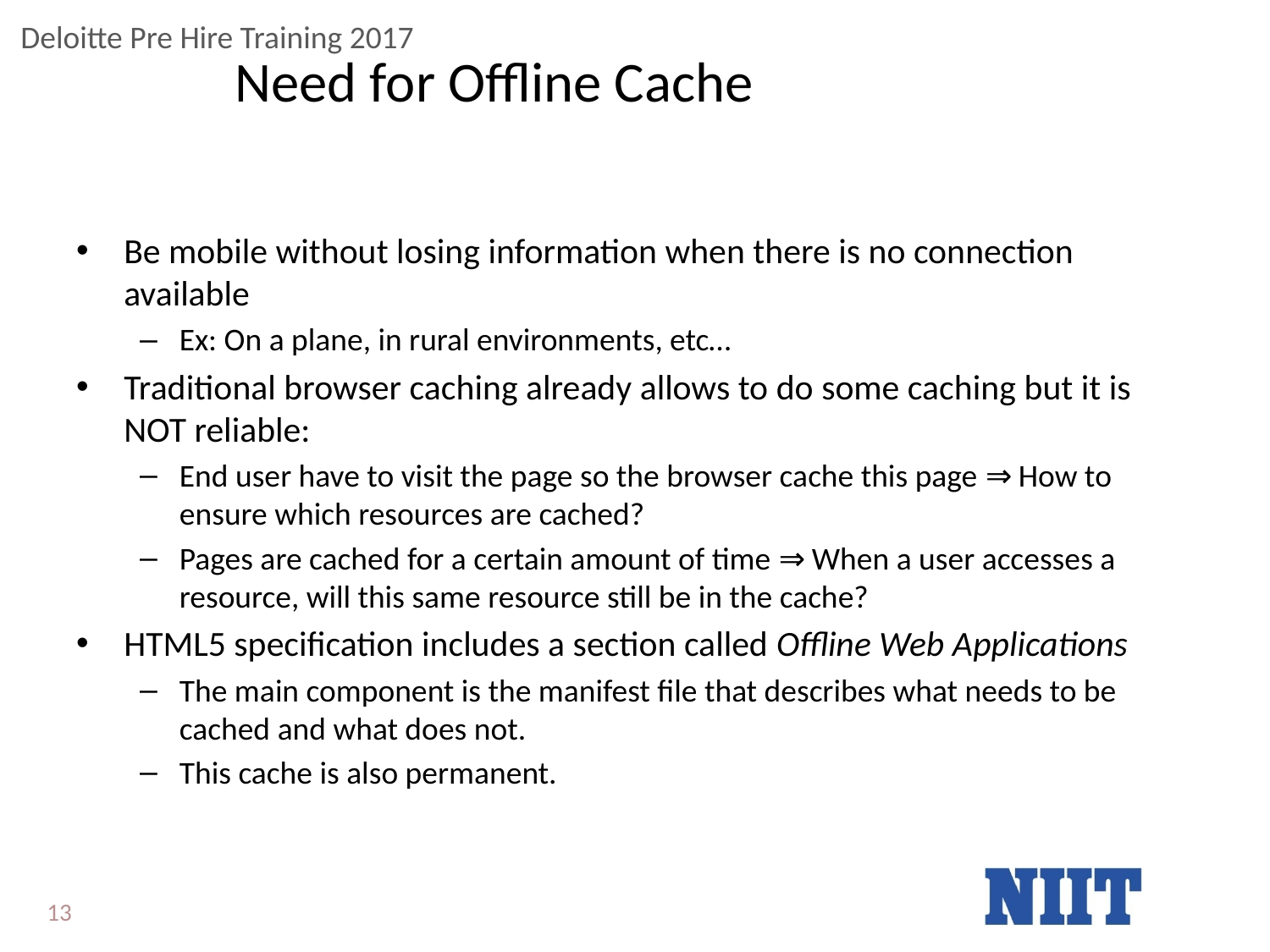

# Need for Offline Cache
Be mobile without losing information when there is no connection available
Ex: On a plane, in rural environments, etc…
Traditional browser caching already allows to do some caching but it is NOT reliable:
End user have to visit the page so the browser cache this page ⇒ How to ensure which resources are cached?
Pages are cached for a certain amount of time ⇒ When a user accesses a resource, will this same resource still be in the cache?
HTML5 specification includes a section called Offline Web Applications
The main component is the manifest file that describes what needs to be cached and what does not.
This cache is also permanent.
13